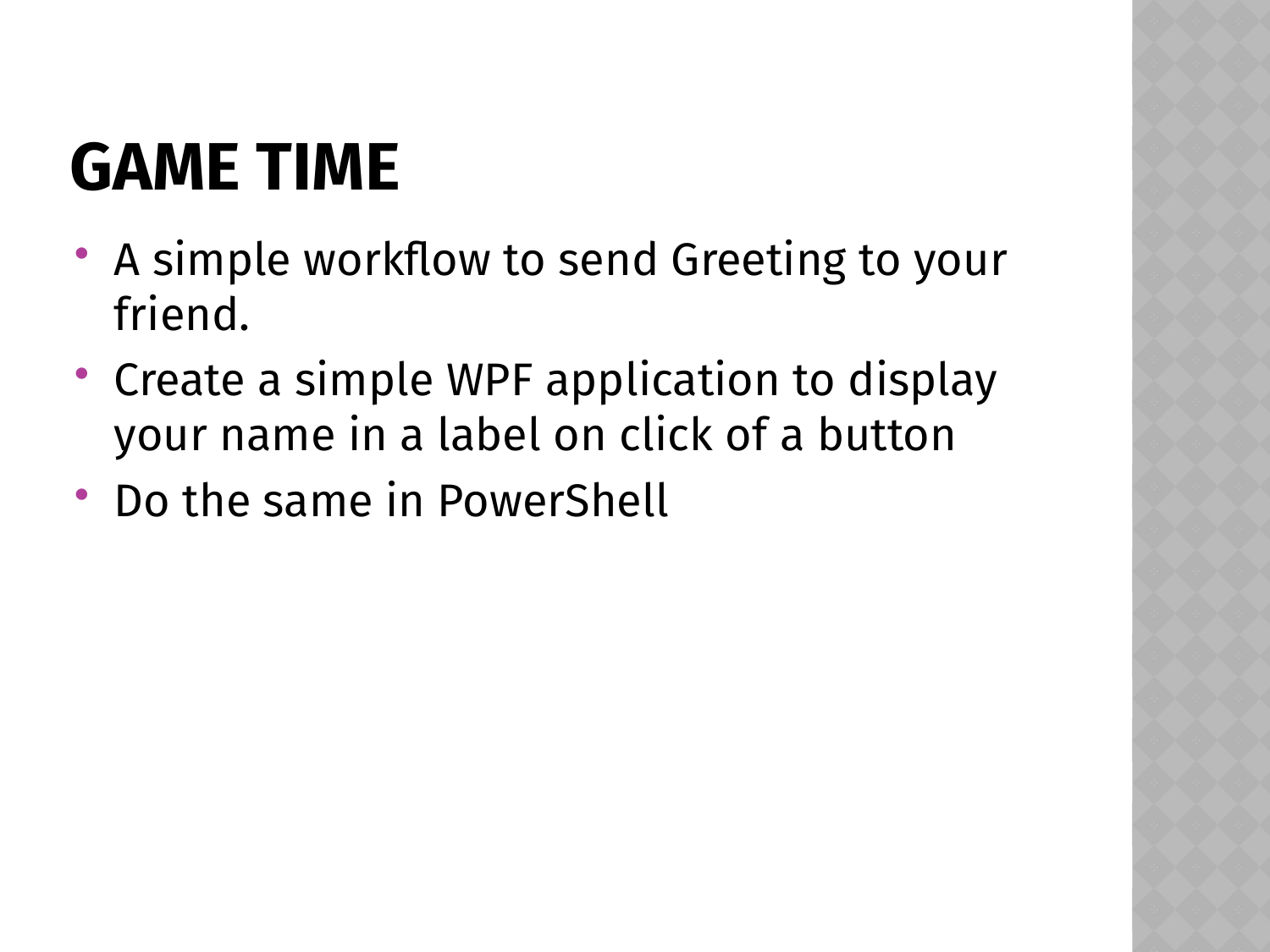

# Game time
A simple workflow to send Greeting to your friend.
Create a simple WPF application to display your name in a label on click of a button
Do the same in PowerShell